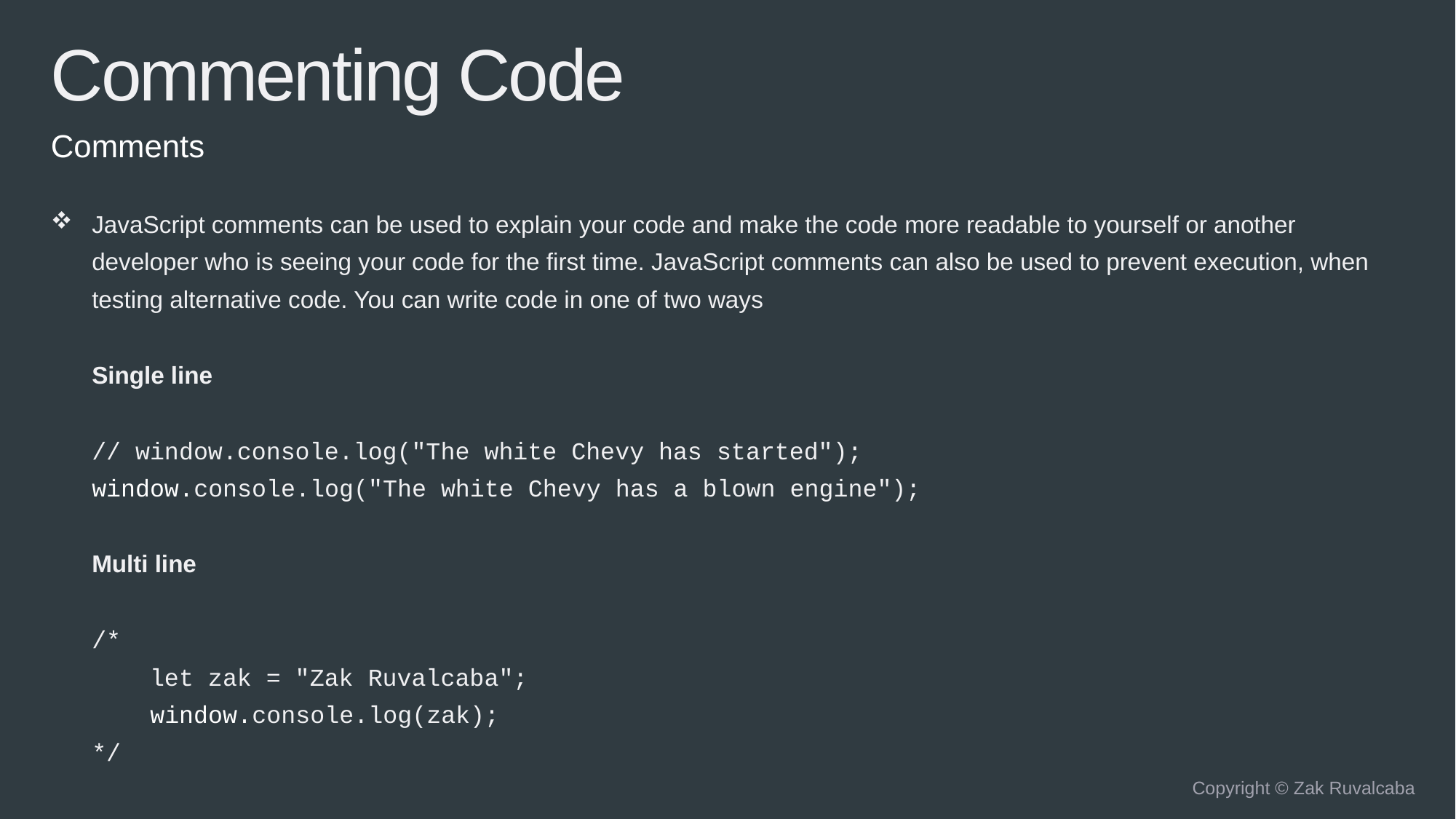

# Commenting Code
Comments
JavaScript comments can be used to explain your code and make the code more readable to yourself or another developer who is seeing your code for the first time. JavaScript comments can also be used to prevent execution, when testing alternative code. You can write code in one of two ways
Single line
// window.console.log("The white Chevy has started");
window.console.log("The white Chevy has a blown engine");
Multi line
/*
    let zak = "Zak Ruvalcaba";
    window.console.log(zak);
*/